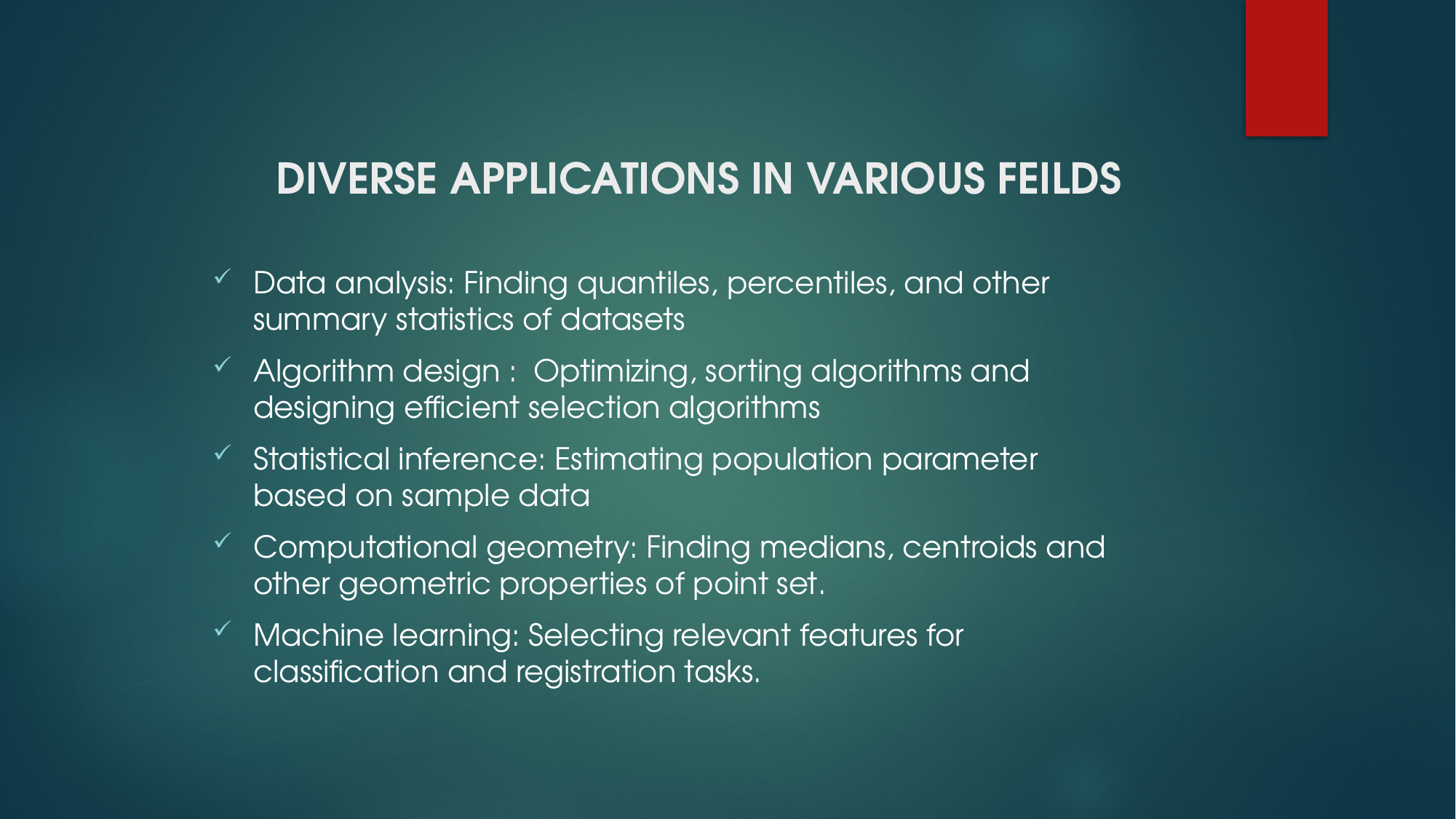

# DIVERSE APPLICATIONS IN VARIOUS FEILDS
Data analysis: Finding quantiles, percentiles, and other summary statistics of datasets
Algorithm design :  Optimizing, sorting algorithms and designing efficient selection algorithms
Statistical inference: Estimating population parameter based on sample data
Computational geometry: Finding medians, centroids and other geometric properties of point set.
Machine learning: Selecting relevant features for classification and registration tasks.